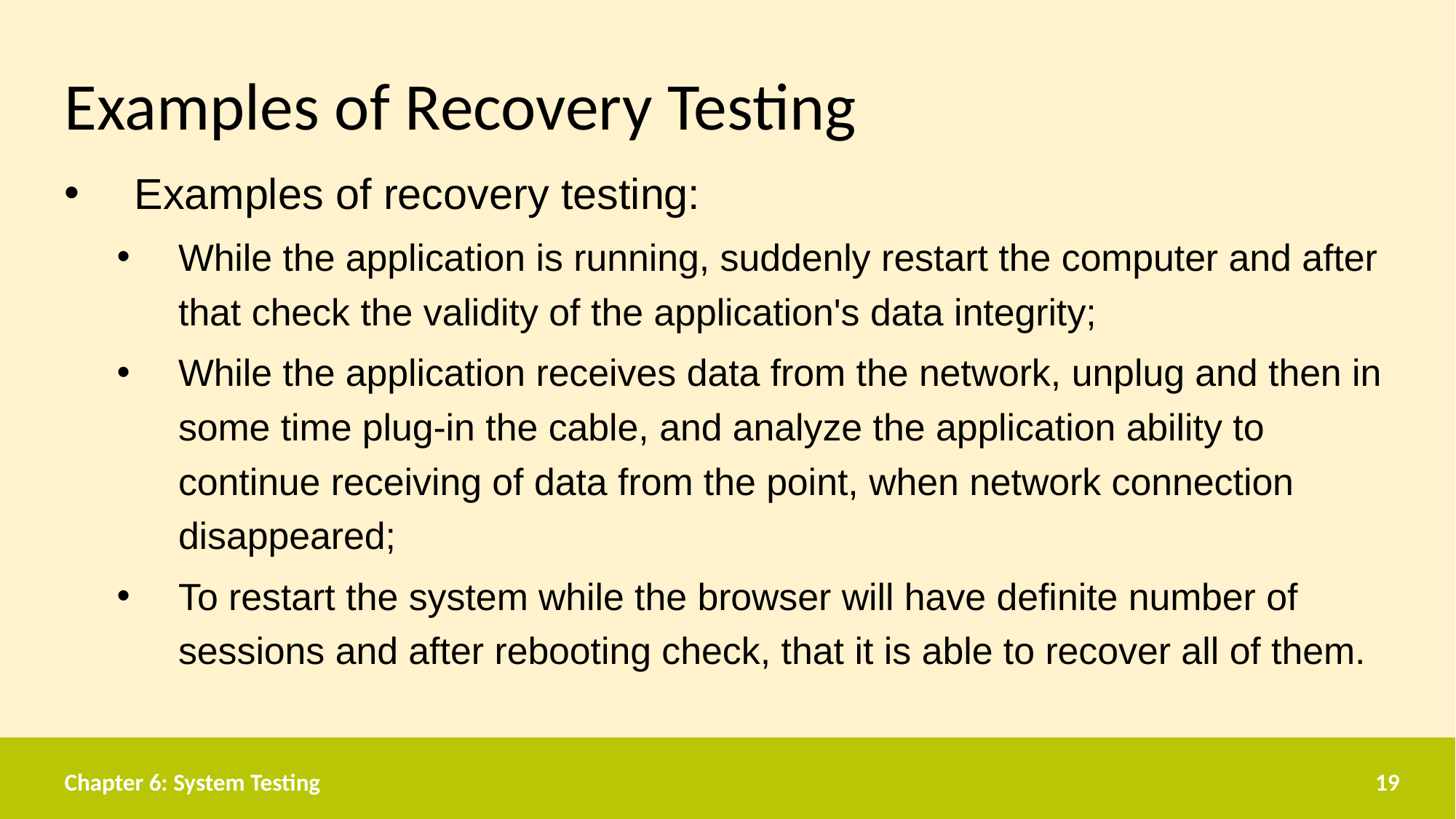

# Examples of Recovery Testing
Examples of recovery testing:
While the application is running, suddenly restart the computer and after that check the validity of the application's data integrity;
While the application receives data from the network, unplug and then in some time plug-in the cable, and analyze the application ability to continue receiving of data from the point, when network connection disappeared;
To restart the system while the browser will have definite number of sessions and after rebooting check, that it is able to recover all of them.

Chapter 6: System Testing
19